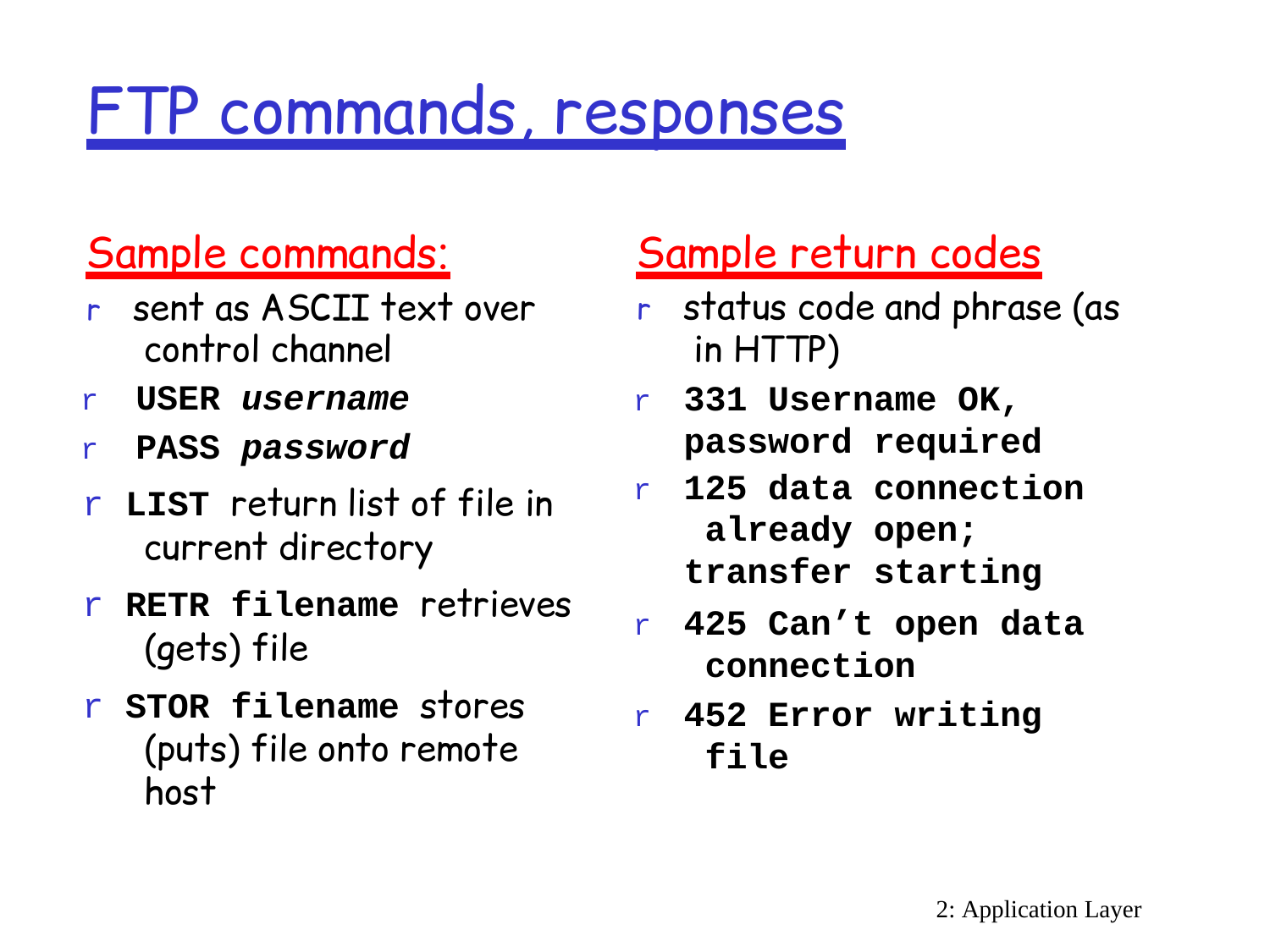

# FTP commands, responses
Sample commands:
r	sent as ASCII text over  control channel
r	USER username
r	PASS password
r LIST return list of file in  current directory
r RETR filename retrieves  (gets) file
r STOR filename stores  (puts) file onto remote  host
Sample return codes
r	status code and phrase (as  in HTTP)
r	331 Username OK,  password required
r	125 data connection  already open;  transfer starting
r	425 Can’t open data  connection
r	452 Error writing  file
2: Application Layer